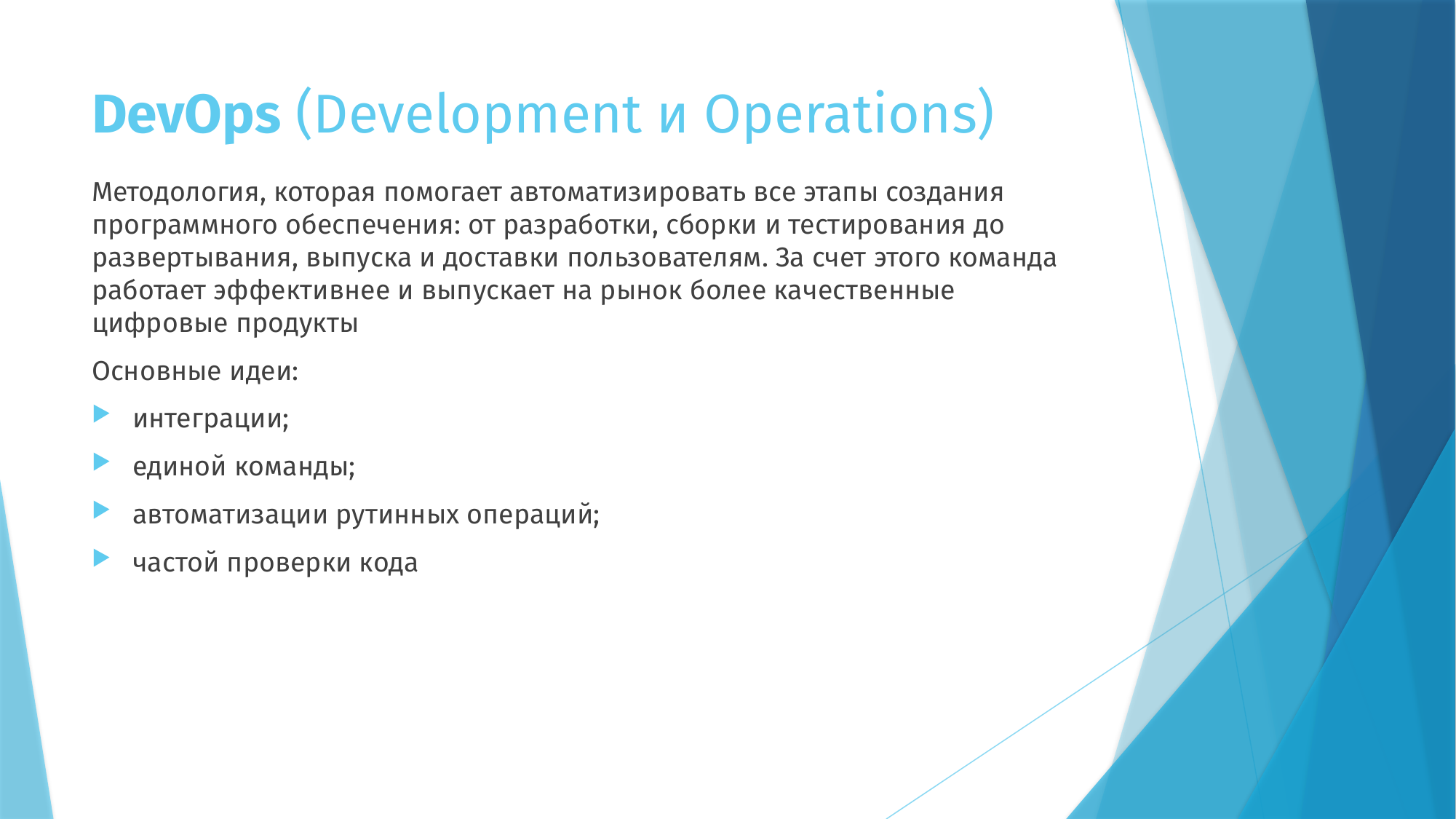

# DevOps (Development и Operations)
Методология, которая помогает автоматизировать все этапы создания программного обеспечения: от разработки, сборки и тестирования до развертывания, выпуска и доставки пользователям. За счет этого команда работает эффективнее и выпускает на рынок более качественные цифровые продукты
Основные идеи:
интеграции;
единой команды;
автоматизации рутинных операций;
частой проверки кода